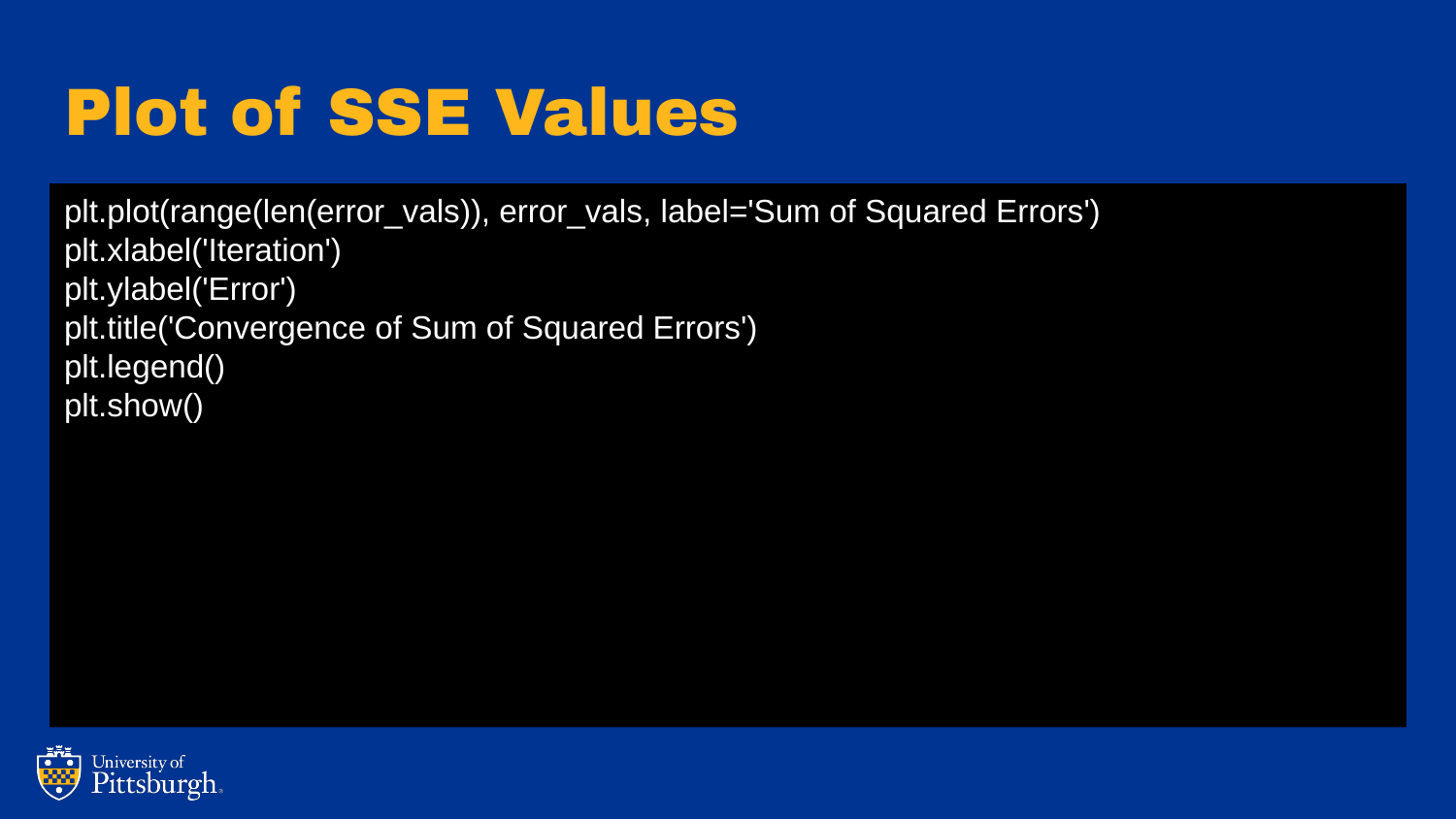

# Plot of SSE Values
plt.plot(range(len(error_vals)), error_vals, label='Sum of Squared Errors')
plt.xlabel('Iteration')
plt.ylabel('Error')
plt.title('Convergence of Sum of Squared Errors')
plt.legend()
plt.show()